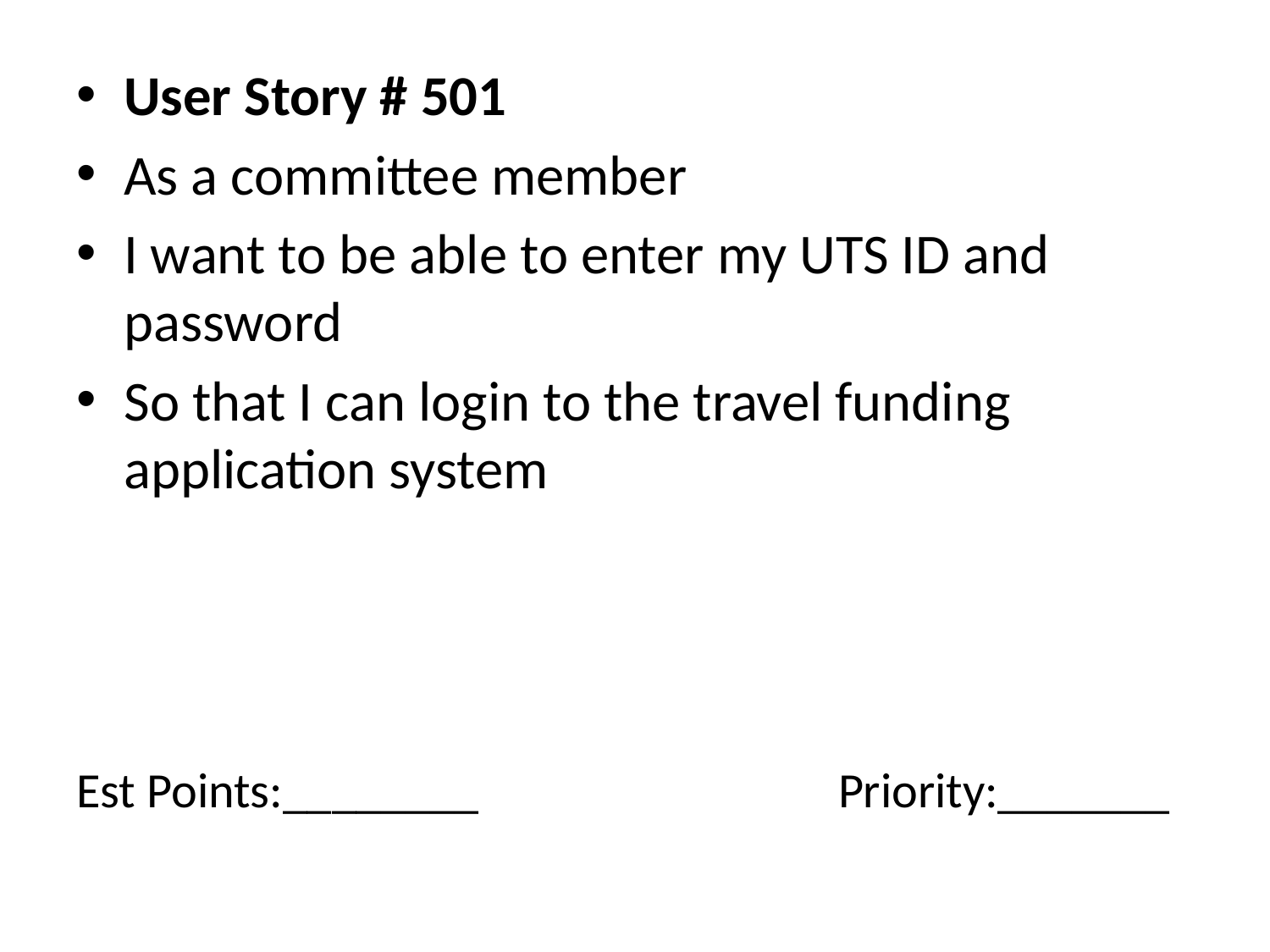

User Story # 501
As a committee member
I want to be able to enter my UTS ID and password
So that I can login to the travel funding application system
# Est Points:________			Priority:_______